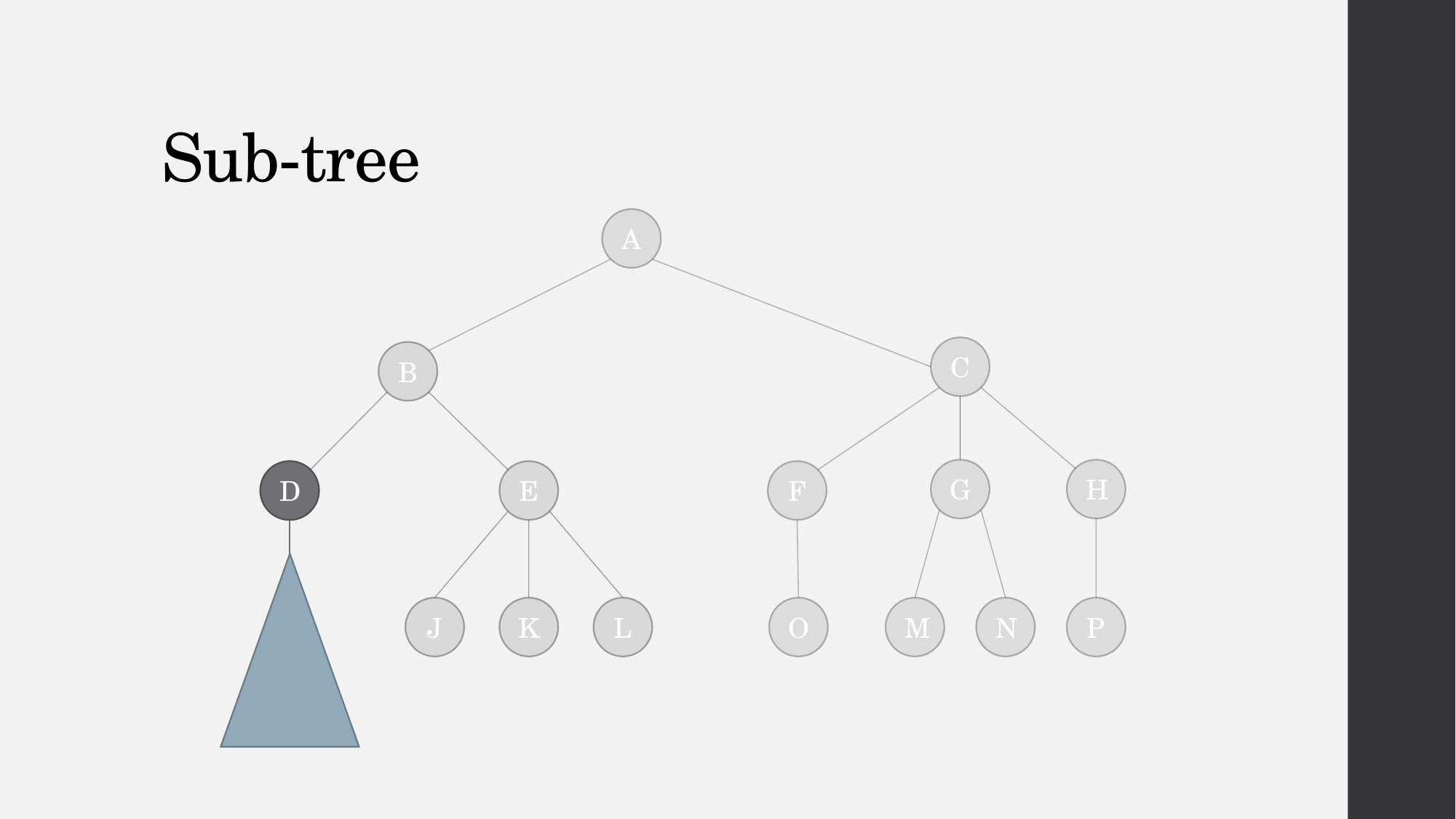

# Sub-tree
A
C
G
H
F
O
M
N
P
B
D
E

J
K
L